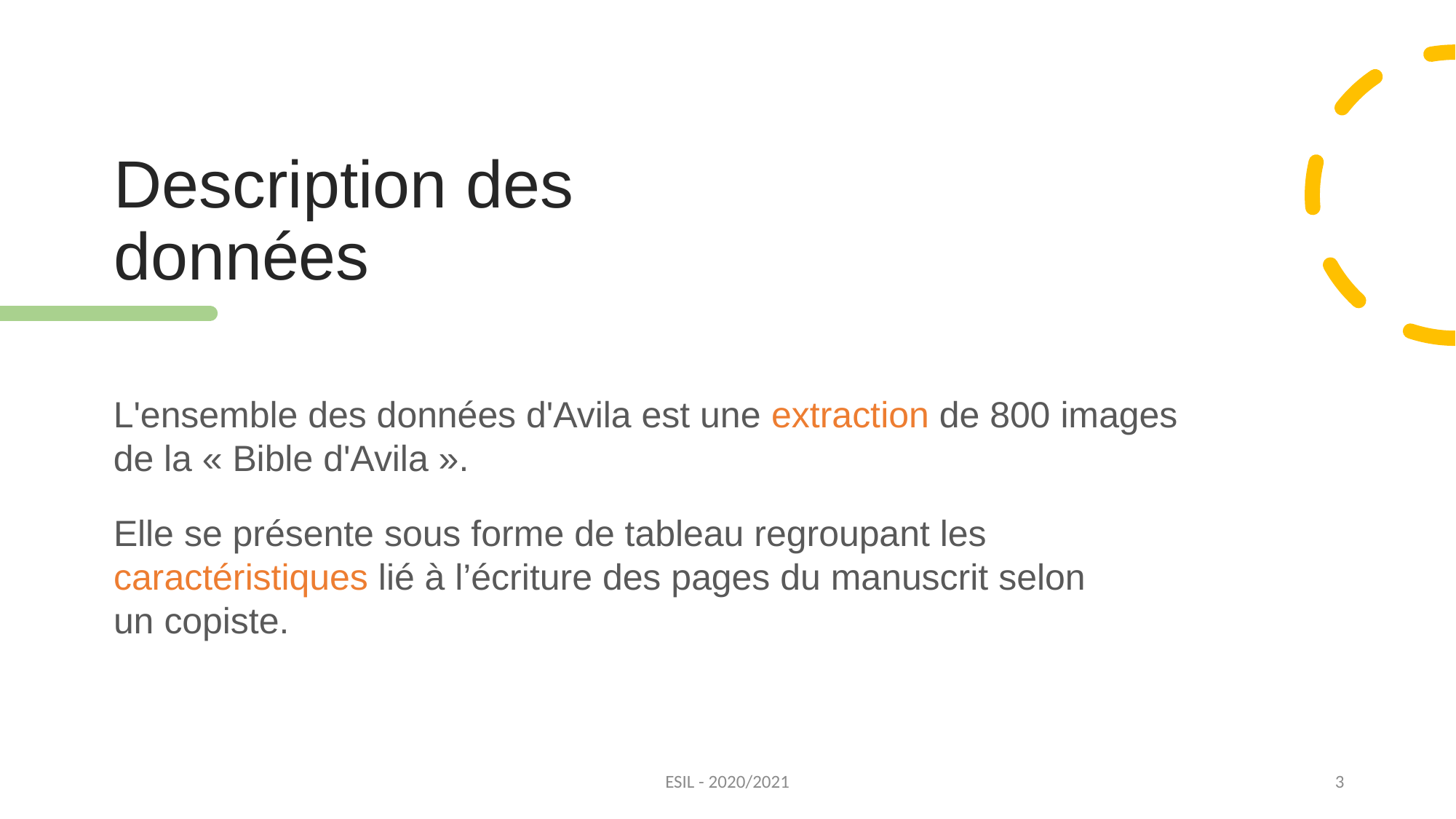

Description des données
L'ensemble des données d'Avila est une extraction de 800 images de la « Bible d'Avila ».
Elle se présente sous forme de tableau regroupant les caractéristiques lié à l’écriture des pages du manuscrit selon un copiste.
ESIL - 2020/2021
3